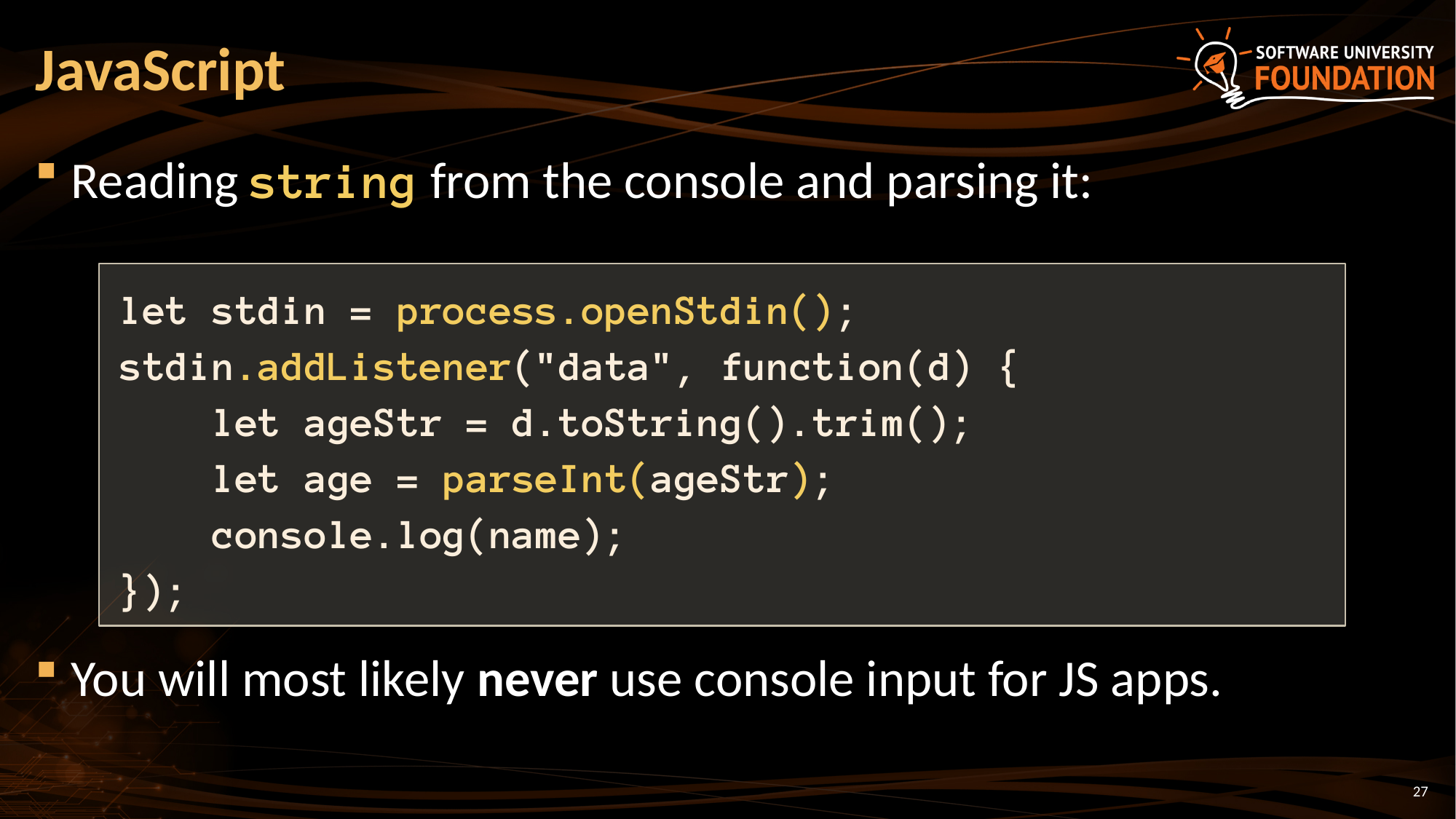

# JavaScript
Reading string from the console and parsing it:

You will most likely never use console input for JS apps.
let stdin = process.openStdin();
stdin.addListener("data", function(d) {
    let ageStr = d.toString().trim();
    let age = parseInt(ageStr);
    console.log(name);
});
27